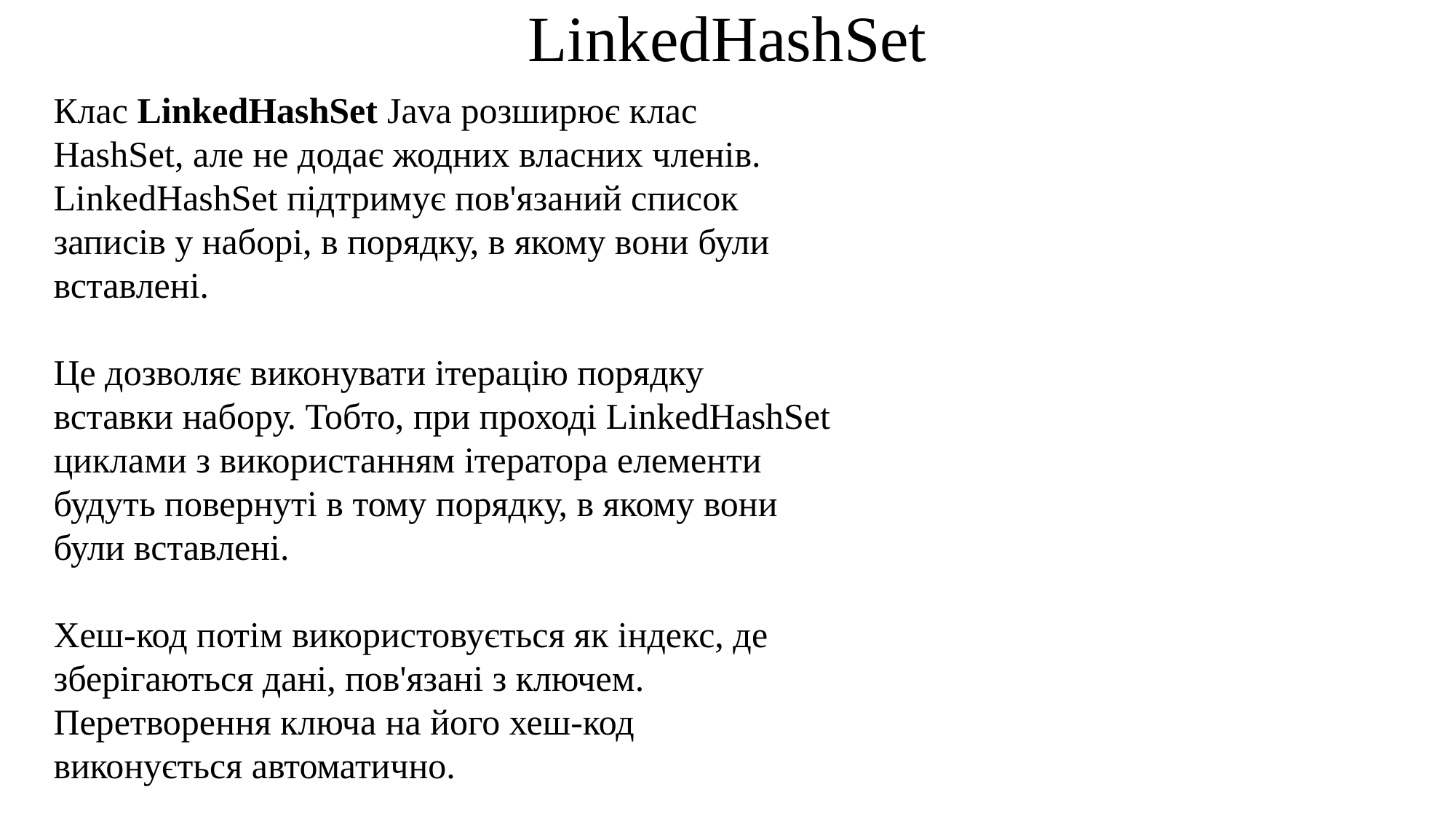

# LinkedHashSet
Клас LinkedHashSet Java розширює клас HashSet, але не додає жодних власних членів. LinkedHashSet підтримує пов'язаний список записів у наборі, в порядку, в якому вони були вставлені.

Це дозволяє виконувати ітерацію порядку вставки набору. Тобто, при проході LinkedHashSet циклами з використанням ітератора елементи будуть повернуті в тому порядку, в якому вони були вставлені.

Хеш-код потім використовується як індекс, де зберігаються дані, пов'язані з ключем. Перетворення ключа на його хеш-код виконується автоматично.